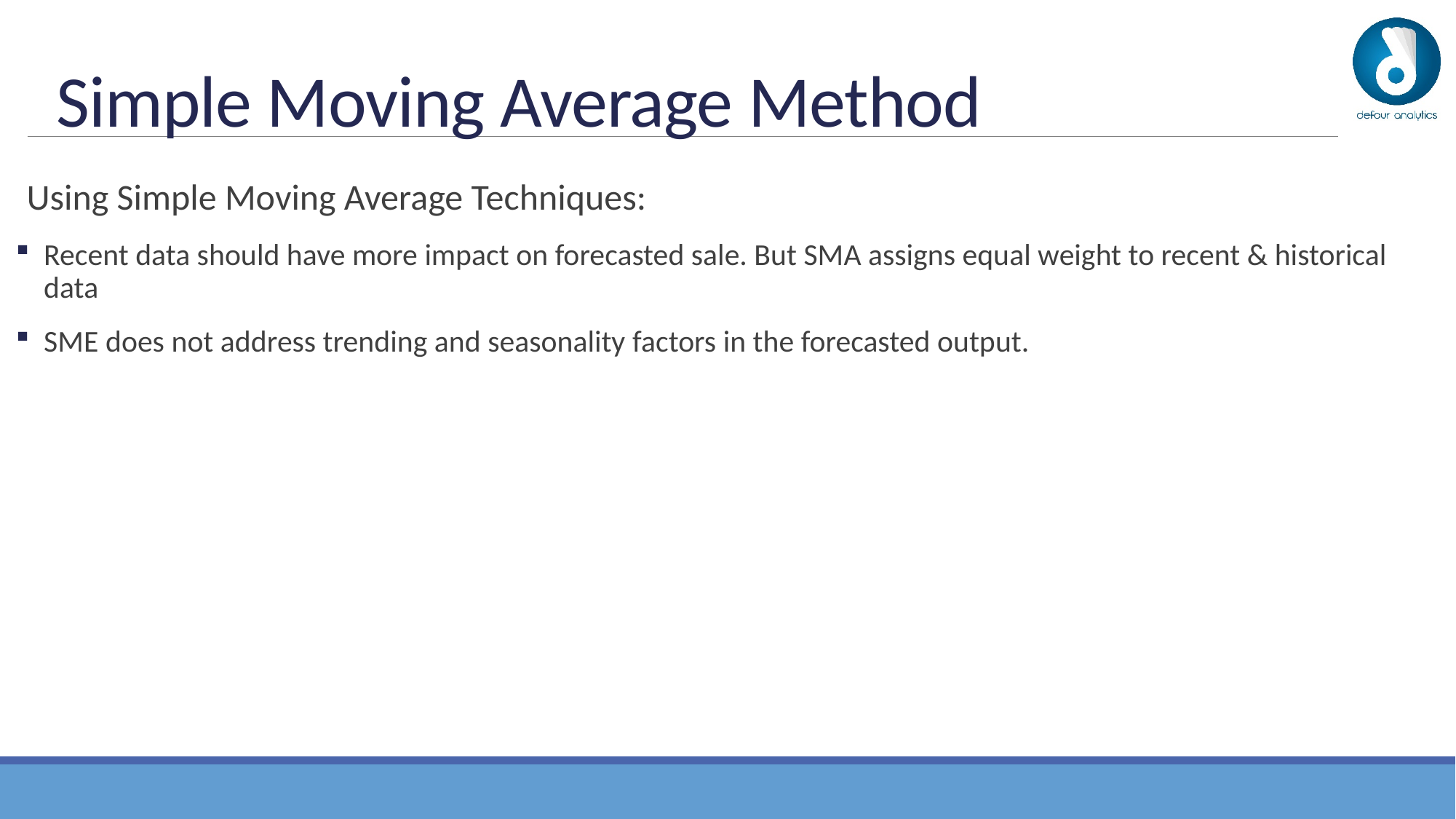

# Simple Moving Average Method
Using Simple Moving Average Techniques:
Recent data should have more impact on forecasted sale. But SMA assigns equal weight to recent & historical data
SME does not address trending and seasonality factors in the forecasted output.